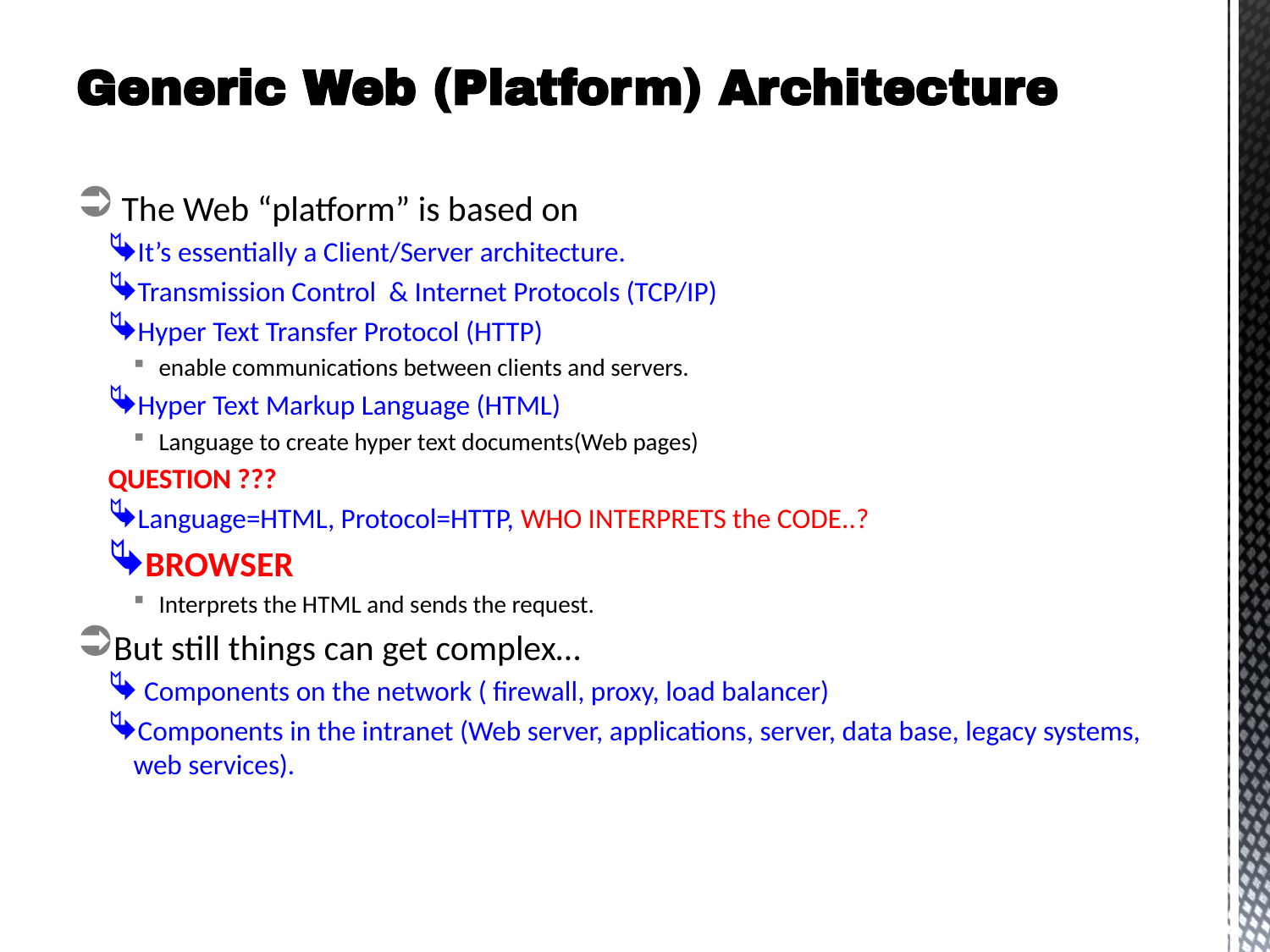

# Generic Web (Platform) Architecture
 The Web “platform” is based on
It’s essentially a Client/Server architecture.
Transmission Control  & Internet Protocols (TCP/IP)
Hyper Text Transfer Protocol (HTTP)
enable communications between clients and servers.
Hyper Text Markup Language (HTML)
Language to create hyper text documents(Web pages)
QUESTION ???
Language=HTML, Protocol=HTTP, WHO INTERPRETS the CODE..?
BROWSER
Interprets the HTML and sends the request.
But still things can get complex…
 Components on the network ( firewall, proxy, load balancer)
Components in the intranet (Web server, applications, server, data base, legacy systems, web services).